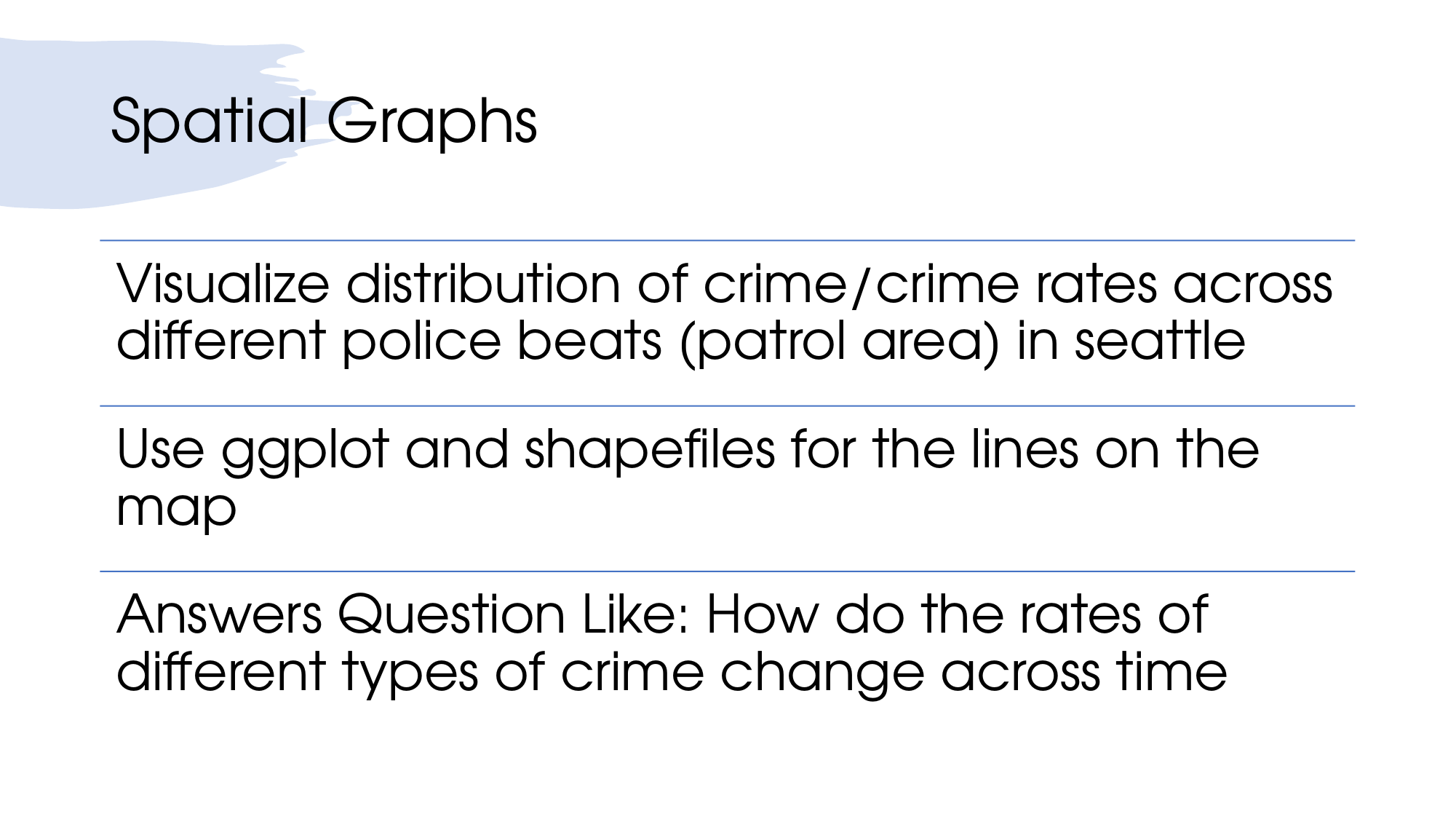

# Spatial Graphs
Visualize distribution of crime/crime rates across different police beats (patrol area) in seattle
Use ggplot and shapefiles for the lines on the map
Answers Question Like: How do the rates of different types of crime change across time